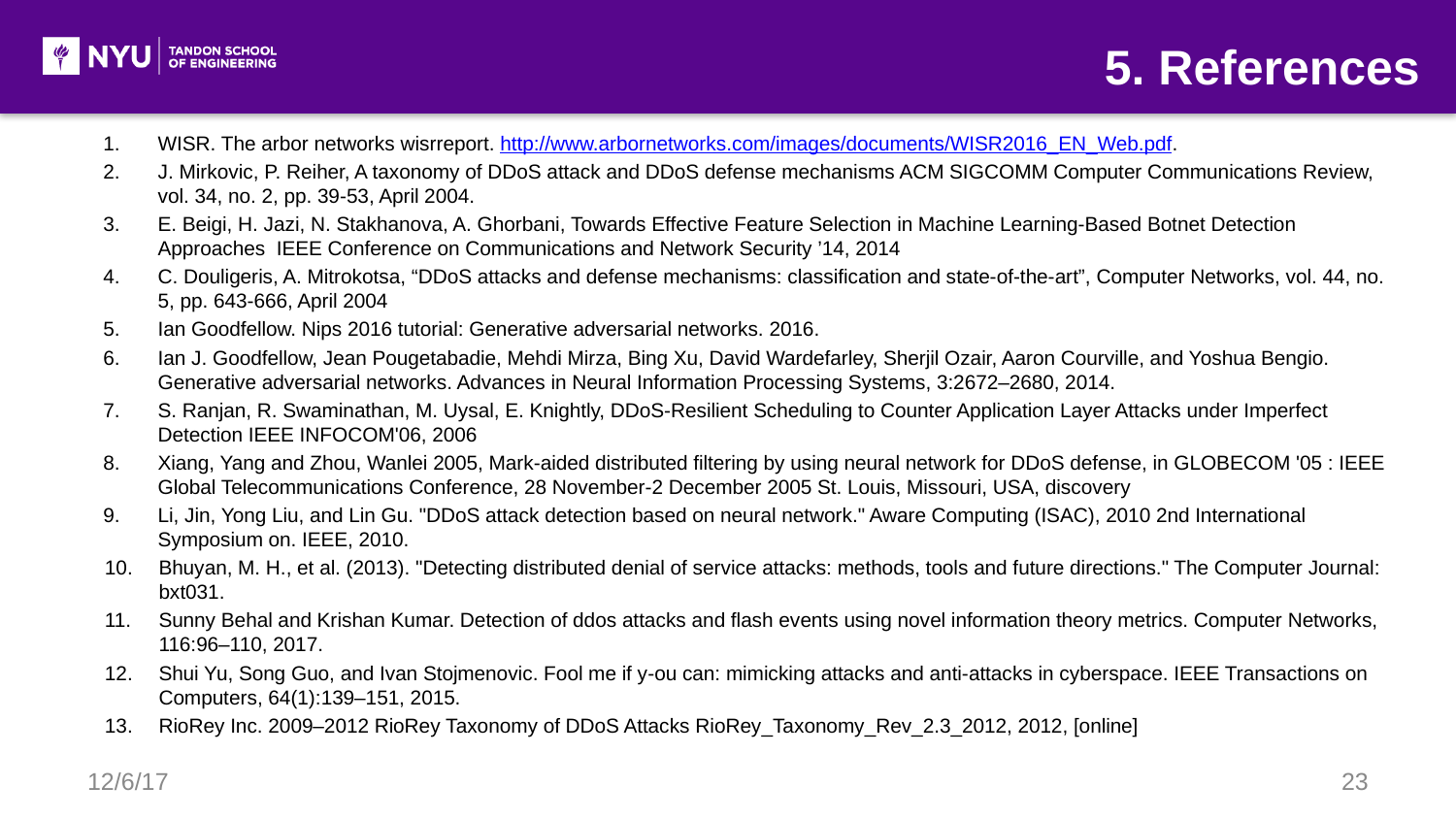

5. References
WISR. The arbor networks wisrreport. http://www.arbornetworks.com/images/documents/WISR2016_EN_Web.pdf.
J. Mirkovic, P. Reiher, A taxonomy of DDoS attack and DDoS defense mechanisms ACM SIGCOMM Computer Communications Review, vol. 34, no. 2, pp. 39-53, April 2004.
E. Beigi, H. Jazi, N. Stakhanova, A. Ghorbani, Towards Effective Feature Selection in Machine Learning-Based Botnet Detection Approaches  IEEE Conference on Communications and Network Security ’14, 2014
C. Douligeris, A. Mitrokotsa, “DDoS attacks and defense mechanisms: classification and state-of-the-art”, Computer Networks, vol. 44, no. 5, pp. 643-666, April 2004
Ian Goodfellow. Nips 2016 tutorial: Generative adversarial networks. 2016.
Ian J. Goodfellow, Jean Pougetabadie, Mehdi Mirza, Bing Xu, David Wardefarley, Sherjil Ozair, Aaron Courville, and Yoshua Bengio. Generative adversarial networks. Advances in Neural Information Processing Systems, 3:2672–2680, 2014.
S. Ranjan, R. Swaminathan, M. Uysal, E. Knightly, DDoS-Resilient Scheduling to Counter Application Layer Attacks under Imperfect Detection IEEE INFOCOM'06, 2006
Xiang, Yang and Zhou, Wanlei 2005, Mark-aided distributed filtering by using neural network for DDoS defense, in GLOBECOM '05 : IEEE Global Telecommunications Conference, 28 November-2 December 2005 St. Louis, Missouri, USA, discovery
Li, Jin, Yong Liu, and Lin Gu. "DDoS attack detection based on neural network." Aware Computing (ISAC), 2010 2nd International Symposium on. IEEE, 2010.
Bhuyan, M. H., et al. (2013). "Detecting distributed denial of service attacks: methods, tools and future directions." The Computer Journal: bxt031.
Sunny Behal and Krishan Kumar. Detection of ddos attacks and flash events using novel information theory metrics. Computer Networks, 116:96–110, 2017.
Shui Yu, Song Guo, and Ivan Stojmenovic. Fool me if y-ou can: mimicking attacks and anti-attacks in cyberspace. IEEE Transactions on Computers, 64(1):139–151, 2015.
RioRey Inc. 2009–2012 RioRey Taxonomy of DDoS Attacks RioRey_Taxonomy_Rev_2.3_2012, 2012, [online]

12/6/17
23